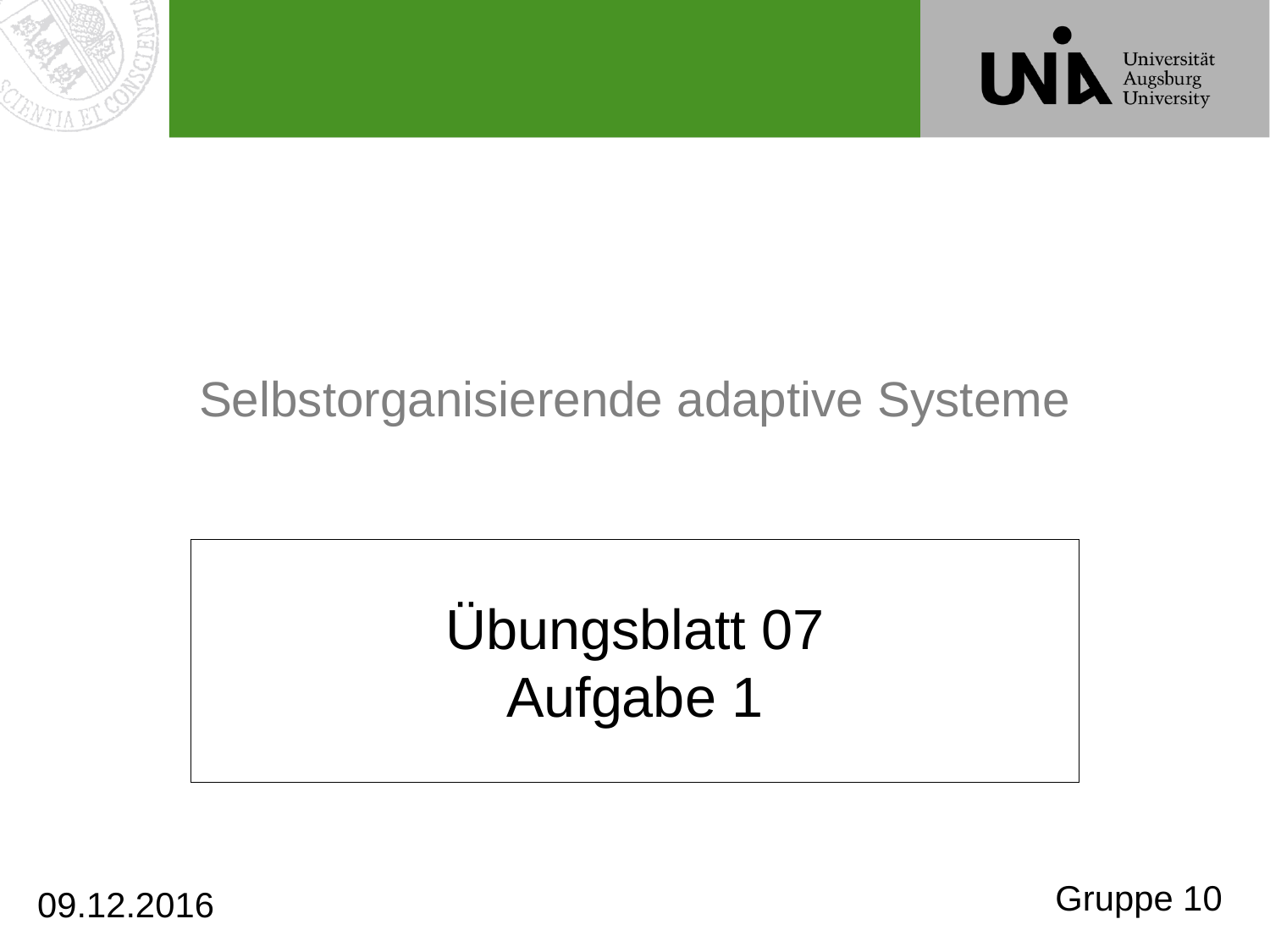

# Selbstorganisierende adaptive Systeme
Übungsblatt 07
Aufgabe 1
Gruppe 10
09.12.2016